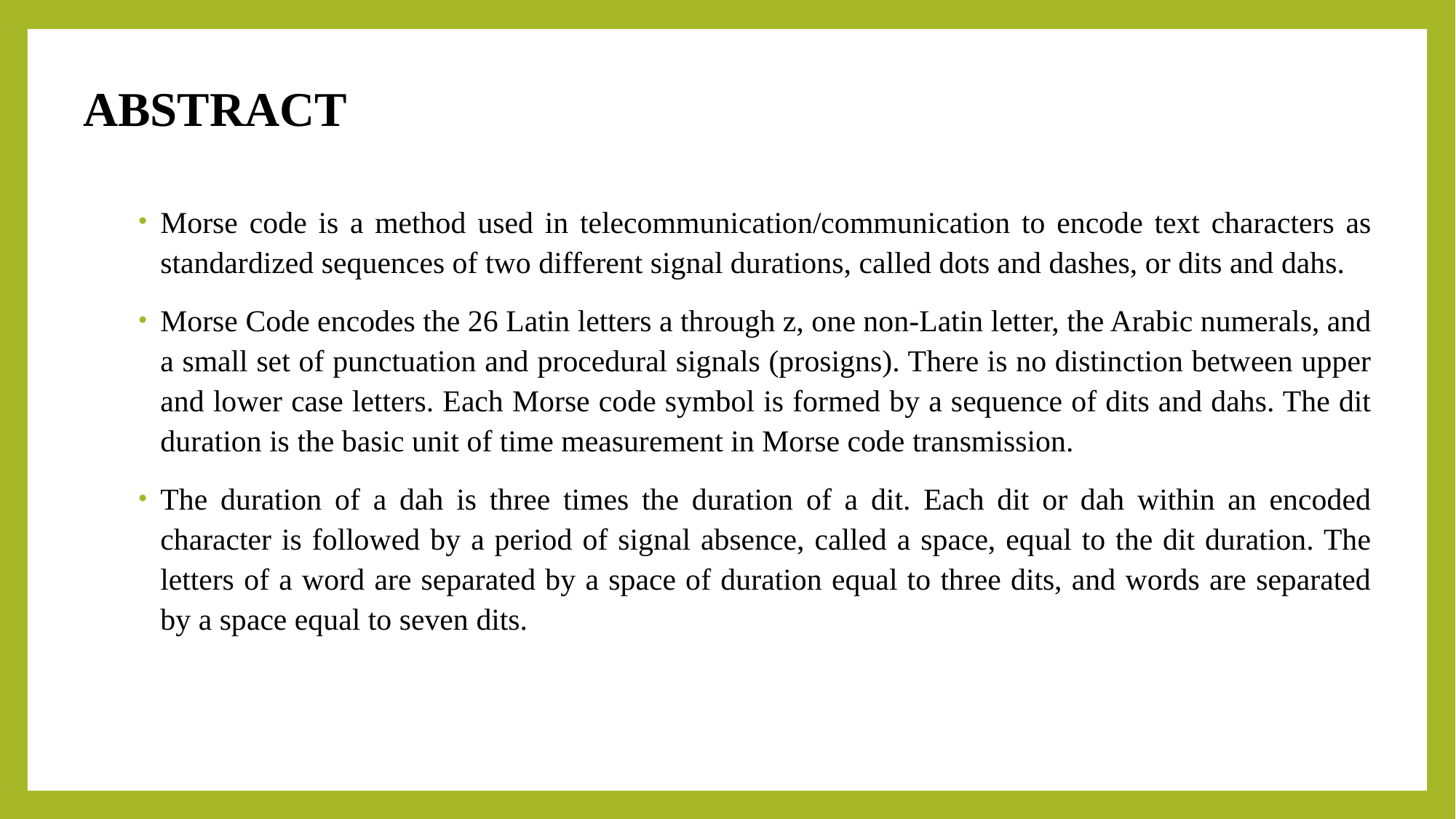

# ABSTRACT

Morse code is a method used in telecommunication/communication to encode text characters as standardized sequences of two different signal durations, called dots and dashes, or dits and dahs.
Morse Code encodes the 26 Latin letters a through z, one non-Latin letter, the Arabic numerals, and a small set of punctuation and procedural signals (prosigns). There is no distinction between upper and lower case letters. Each Morse code symbol is formed by a sequence of dits and dahs. The dit duration is the basic unit of time measurement in Morse code transmission.
The duration of a dah is three times the duration of a dit. Each dit or dah within an encoded character is followed by a period of signal absence, called a space, equal to the dit duration. The letters of a word are separated by a space of duration equal to three dits, and words are separated by a space equal to seven dits.